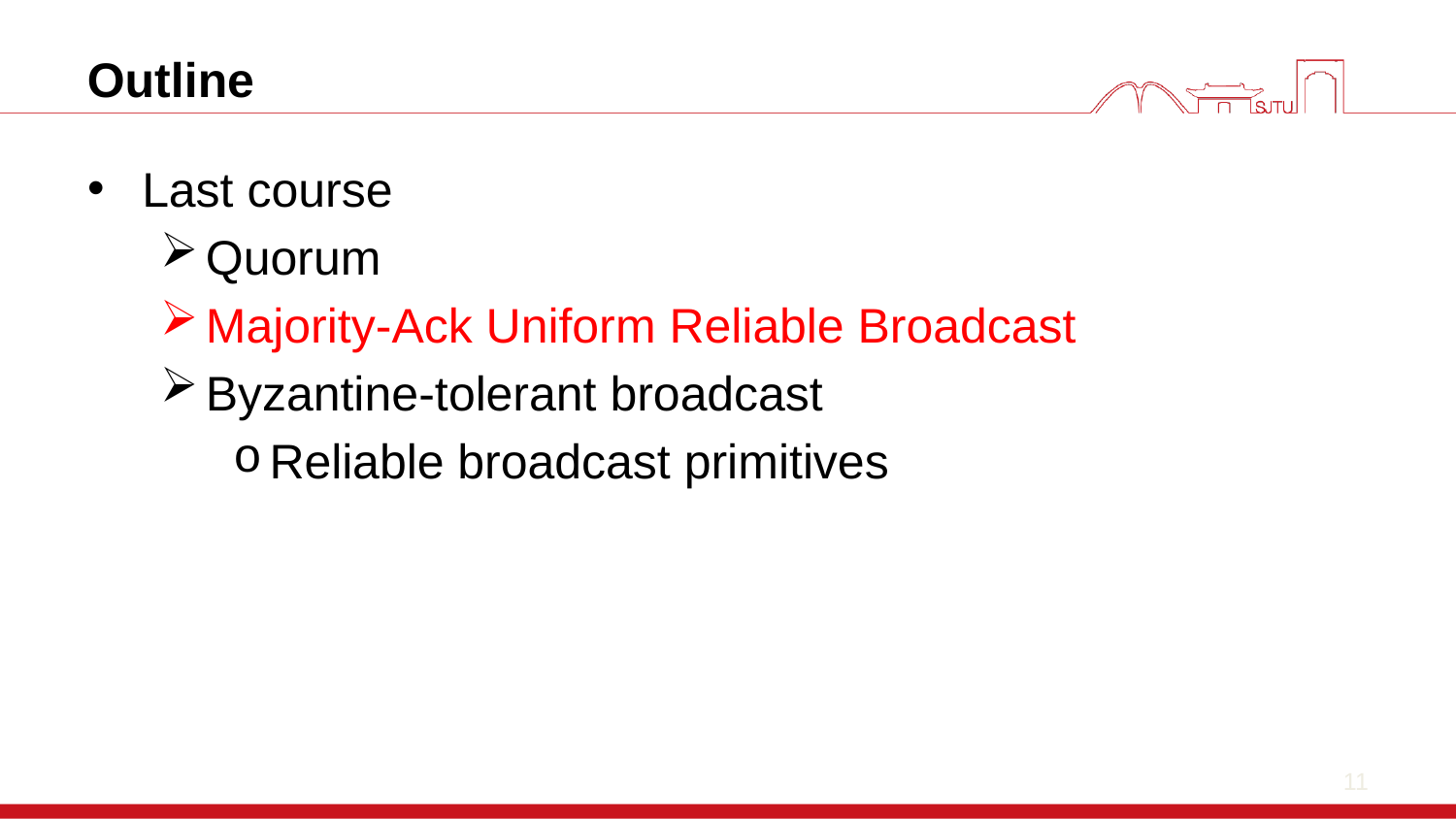

11
# Outline
Last course
Quorum
Majority-Ack Uniform Reliable Broadcast
Byzantine-tolerant broadcast
Reliable broadcast primitives